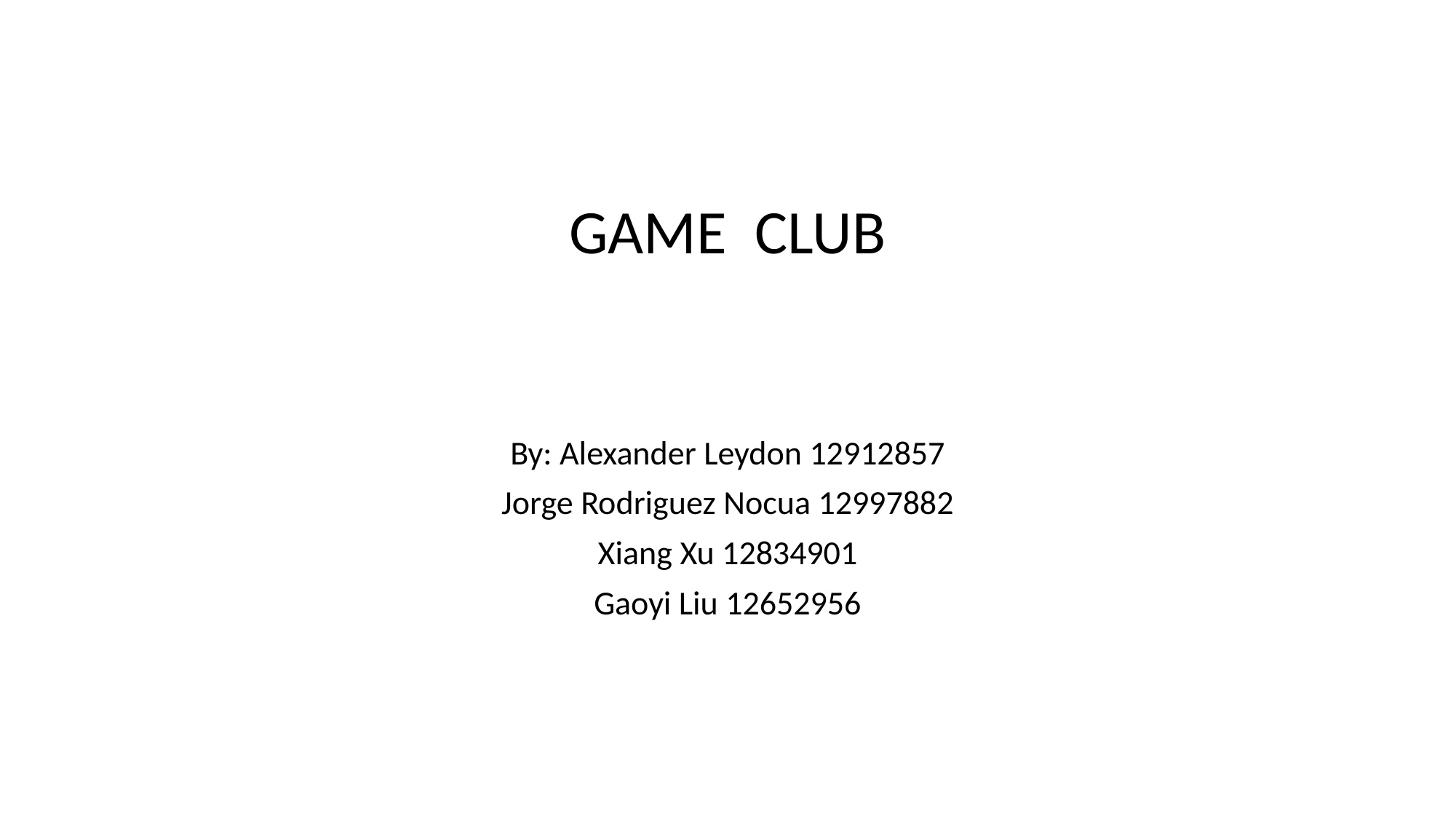

# GAME  CLUB
By: Alexander Leydon 12912857
Jorge Rodriguez Nocua 12997882
Xiang Xu 12834901
Gaoyi Liu 12652956